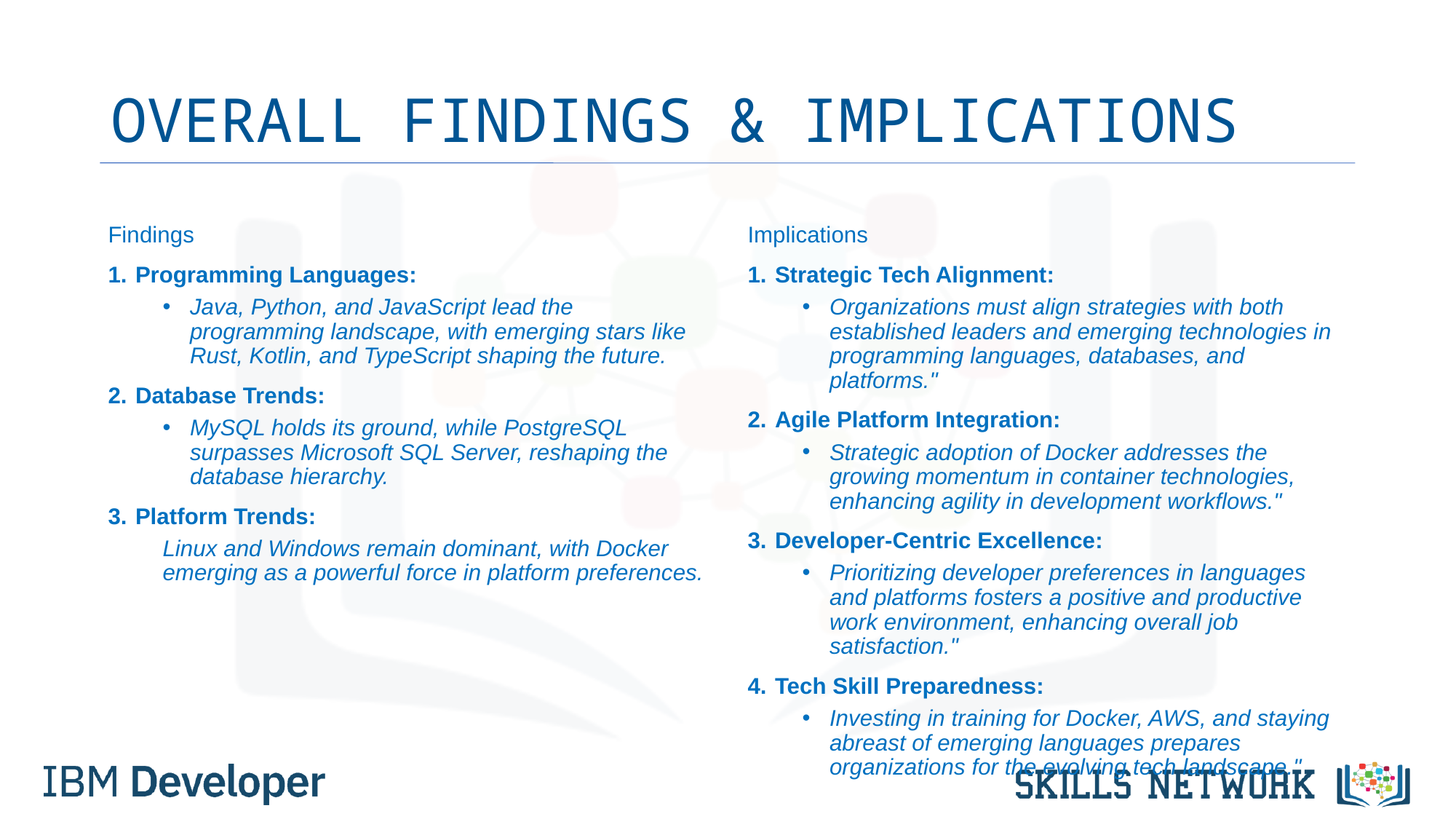

# OVERALL FINDINGS & IMPLICATIONS
Findings
Programming Languages:
Java, Python, and JavaScript lead the programming landscape, with emerging stars like Rust, Kotlin, and TypeScript shaping the future.
Database Trends:
MySQL holds its ground, while PostgreSQL surpasses Microsoft SQL Server, reshaping the database hierarchy.
Platform Trends:
Linux and Windows remain dominant, with Docker emerging as a powerful force in platform preferences.
Implications
Strategic Tech Alignment:
Organizations must align strategies with both established leaders and emerging technologies in programming languages, databases, and platforms."
Agile Platform Integration:
Strategic adoption of Docker addresses the growing momentum in container technologies, enhancing agility in development workflows."
Developer-Centric Excellence:
Prioritizing developer preferences in languages and platforms fosters a positive and productive work environment, enhancing overall job satisfaction."
Tech Skill Preparedness:
Investing in training for Docker, AWS, and staying abreast of emerging languages prepares organizations for the evolving tech landscape."